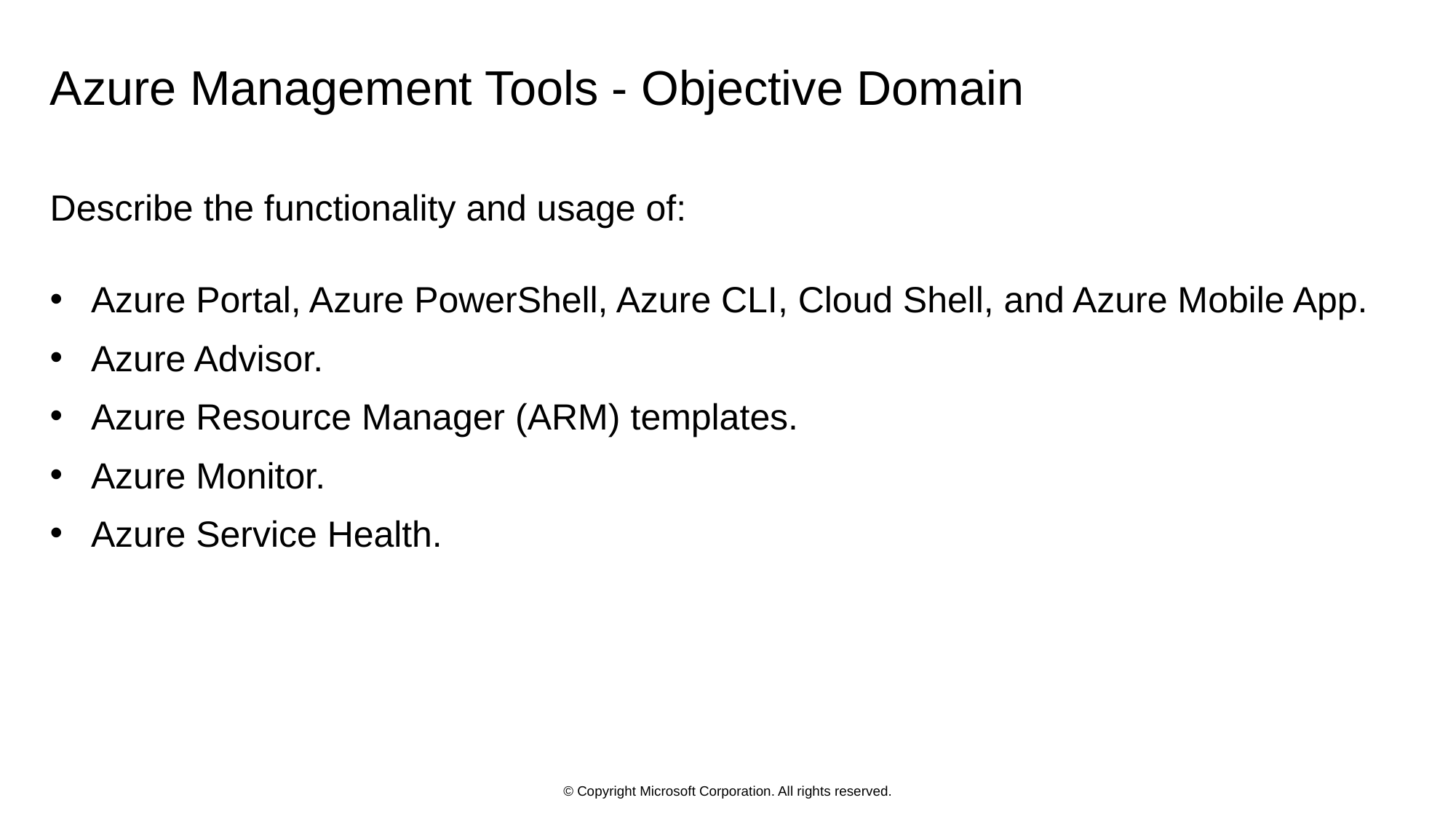

# Azure Management Tools - Objective Domain
Describe the functionality and usage of:

Azure Portal, Azure PowerShell, Azure CLI, Cloud Shell, and Azure Mobile App.
Azure Advisor.
Azure Resource Manager (ARM) templates.
Azure Monitor.
Azure Service Health.